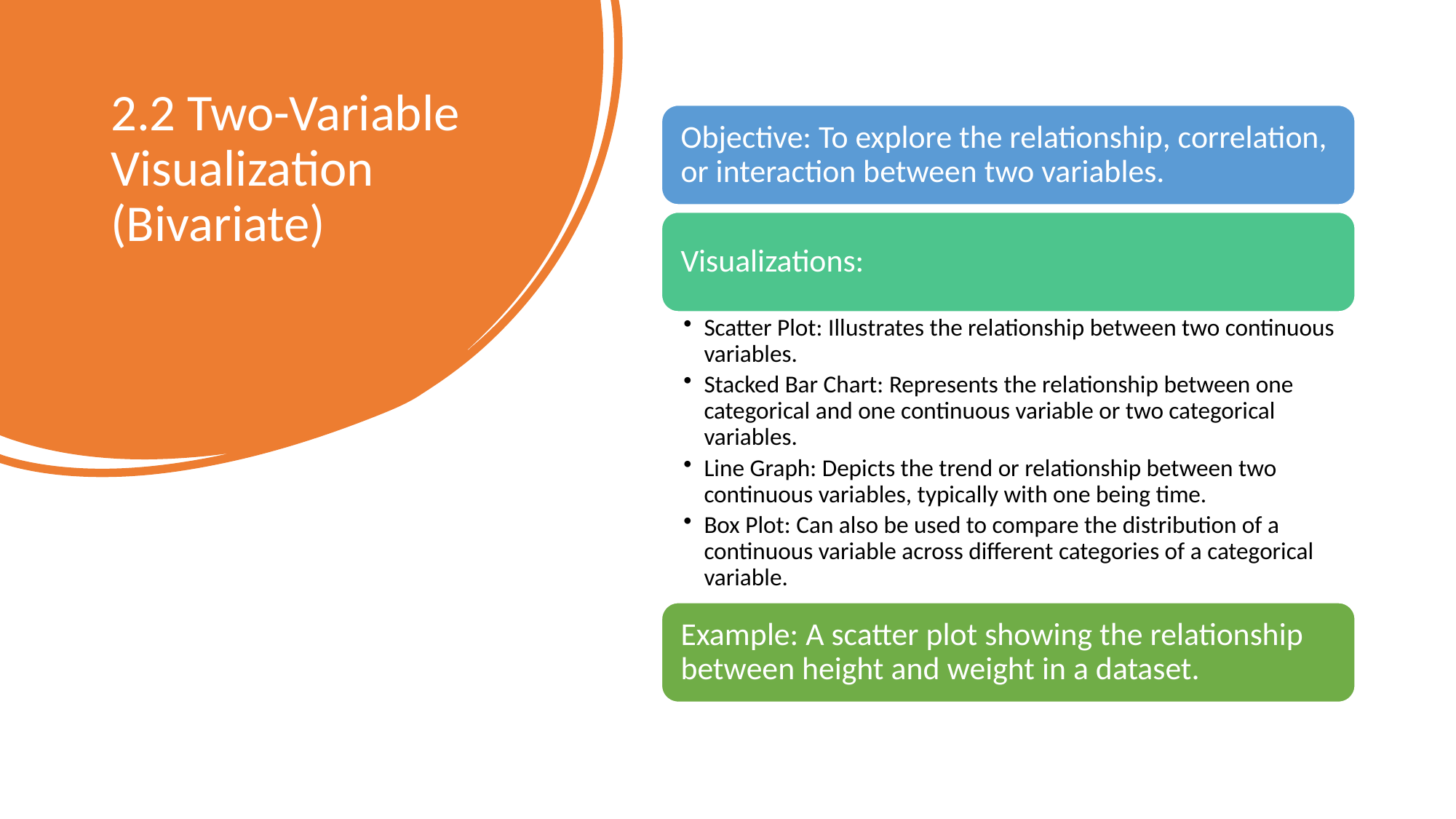

Objective: To explore the relationship, correlation, or interaction between two variables.
Visualizations:
Scatter Plot: Illustrates the relationship between two continuous variables.
Stacked Bar Chart: Represents the relationship between one categorical and one continuous variable or two categorical variables.
Line Graph: Depicts the trend or relationship between two continuous variables, typically with one being time.
Box Plot: Can also be used to compare the distribution of a continuous variable across different categories of a categorical variable.
Example: A scatter plot showing the relationship between height and weight in a dataset.
# 2.2 Two-Variable Visualization (Bivariate)